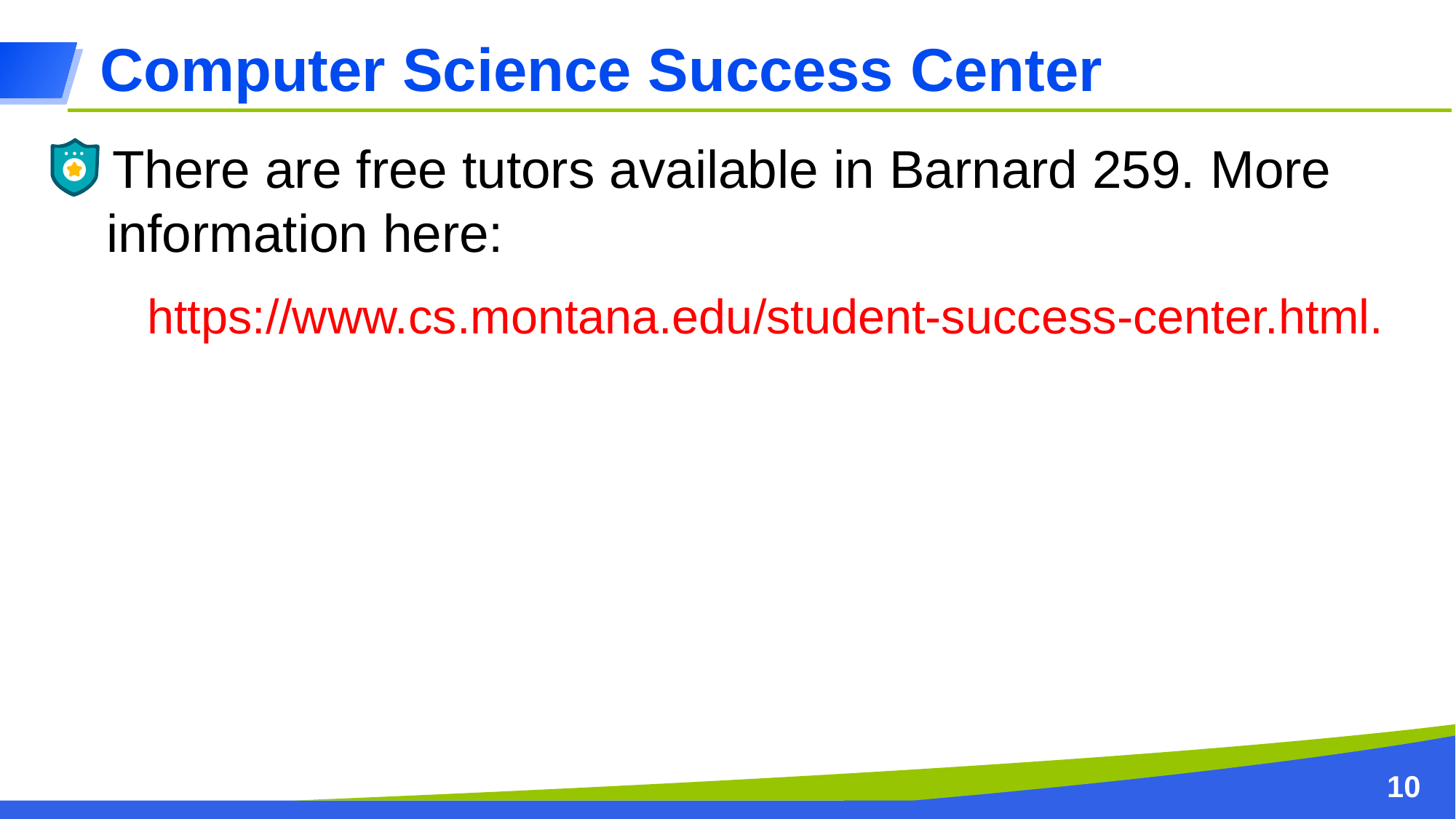

Computer Science Success Center
There are free tutors available in Barnard 259. More information here:
https://www.cs.montana.edu/student-success-center.html.